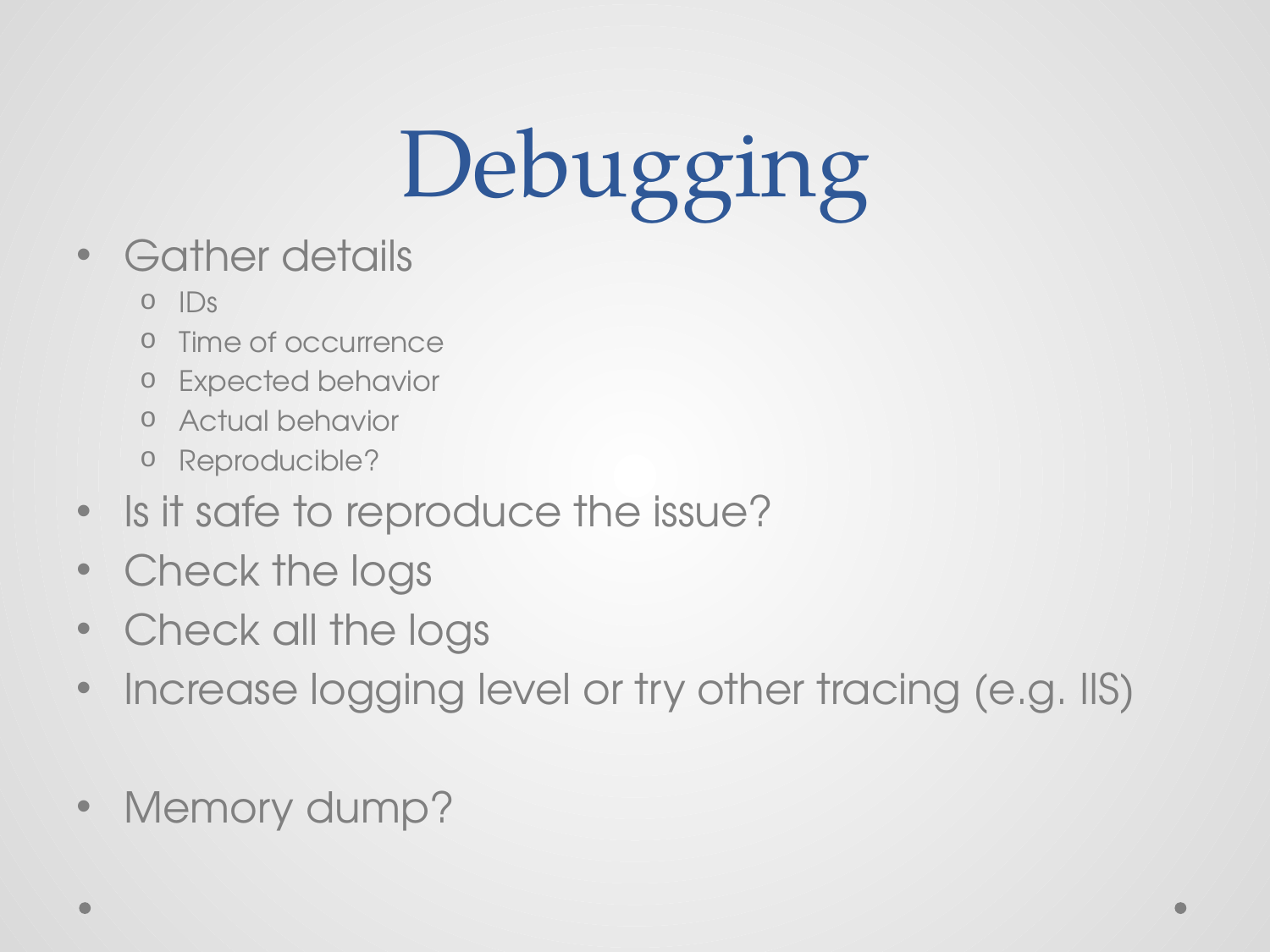

# Debugging
Gather details
IDs
Time of occurrence
Expected behavior
Actual behavior
Reproducible?
Is it safe to reproduce the issue?
Check the logs
Check all the logs
Increase logging level or try other tracing (e.g. IIS)

Memory dump?